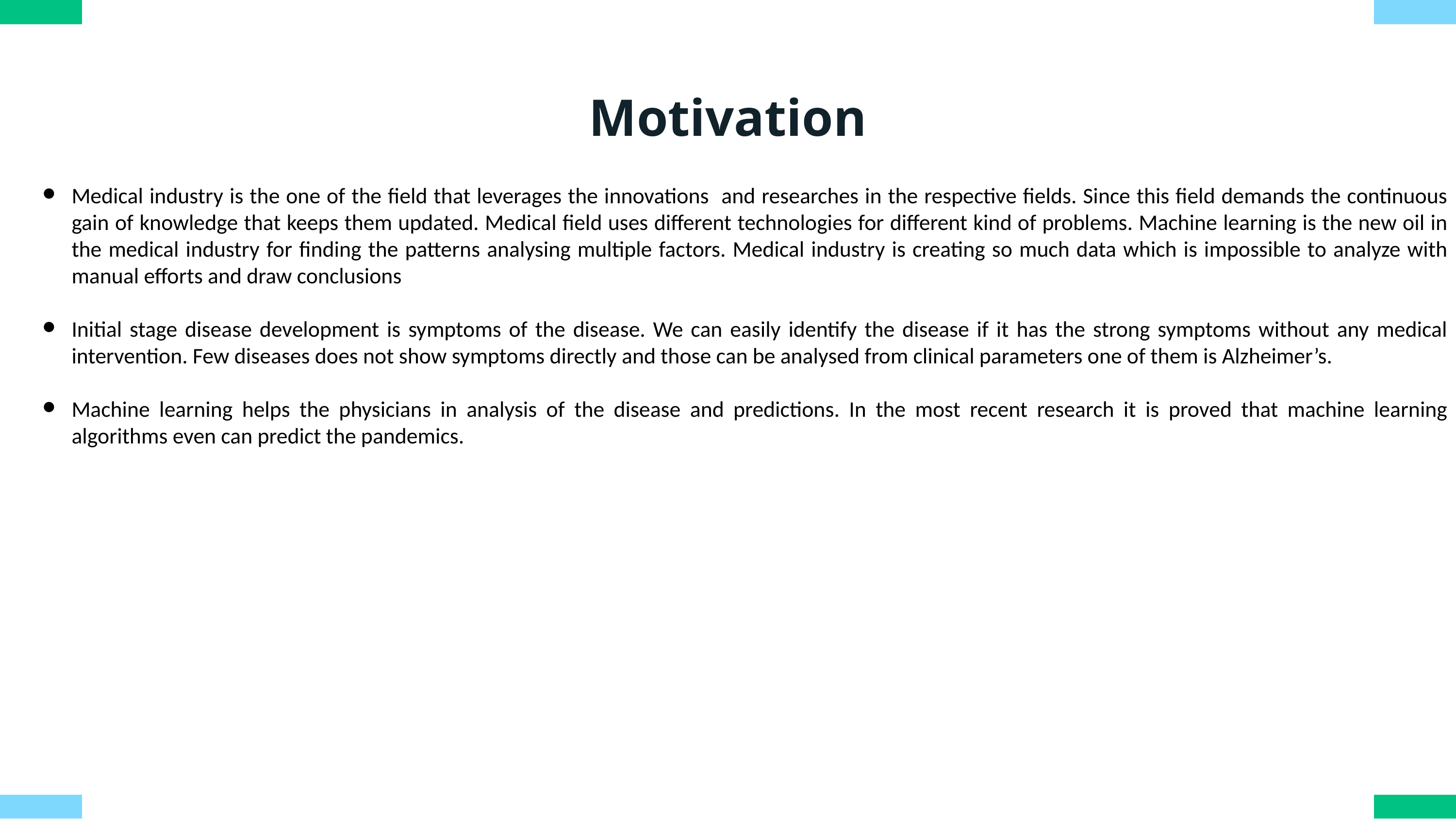

Motivation
Medical industry is the one of the field that leverages the innovations  and researches in the respective fields. Since this field demands the continuous gain of knowledge that keeps them updated. Medical field uses different technologies for different kind of problems. Machine learning is the new oil in the medical industry for finding the patterns analysing multiple factors. Medical industry is creating so much data which is impossible to analyze with manual efforts and draw conclusions

Initial stage disease development is symptoms of the disease. We can easily identify the disease if it has the strong symptoms without any medical intervention. Few diseases does not show symptoms directly and those can be analysed from clinical parameters one of them is Alzheimer’s.

Machine learning helps the physicians in analysis of the disease and predictions. In the most recent research it is proved that machine learning algorithms even can predict the pandemics.